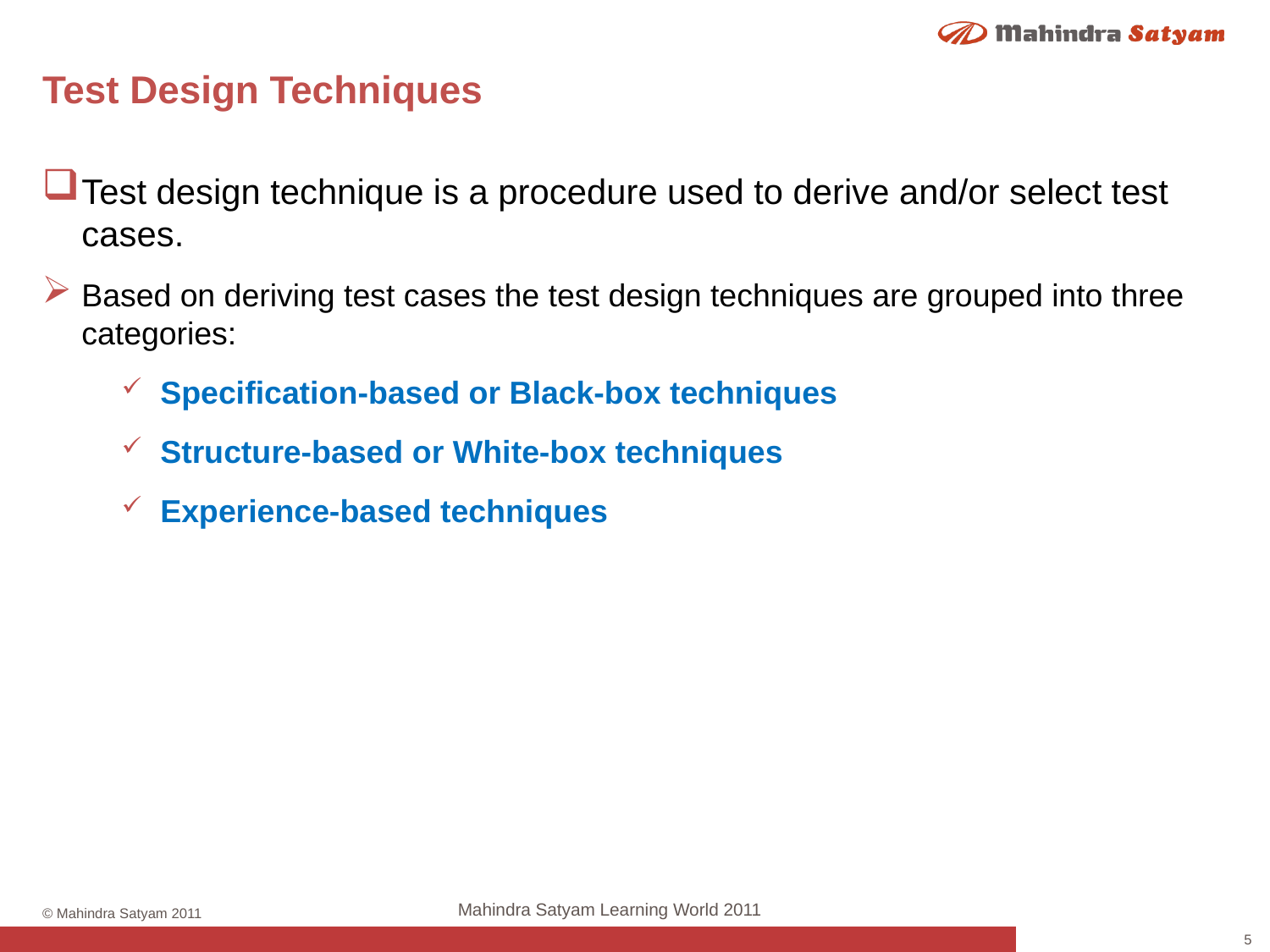

# Test Design Techniques
Test design technique is a procedure used to derive and/or select test cases.
Based on deriving test cases the test design techniques are grouped into three categories:
Specification-based or Black-box techniques
Structure-based or White-box techniques
Experience-based techniques